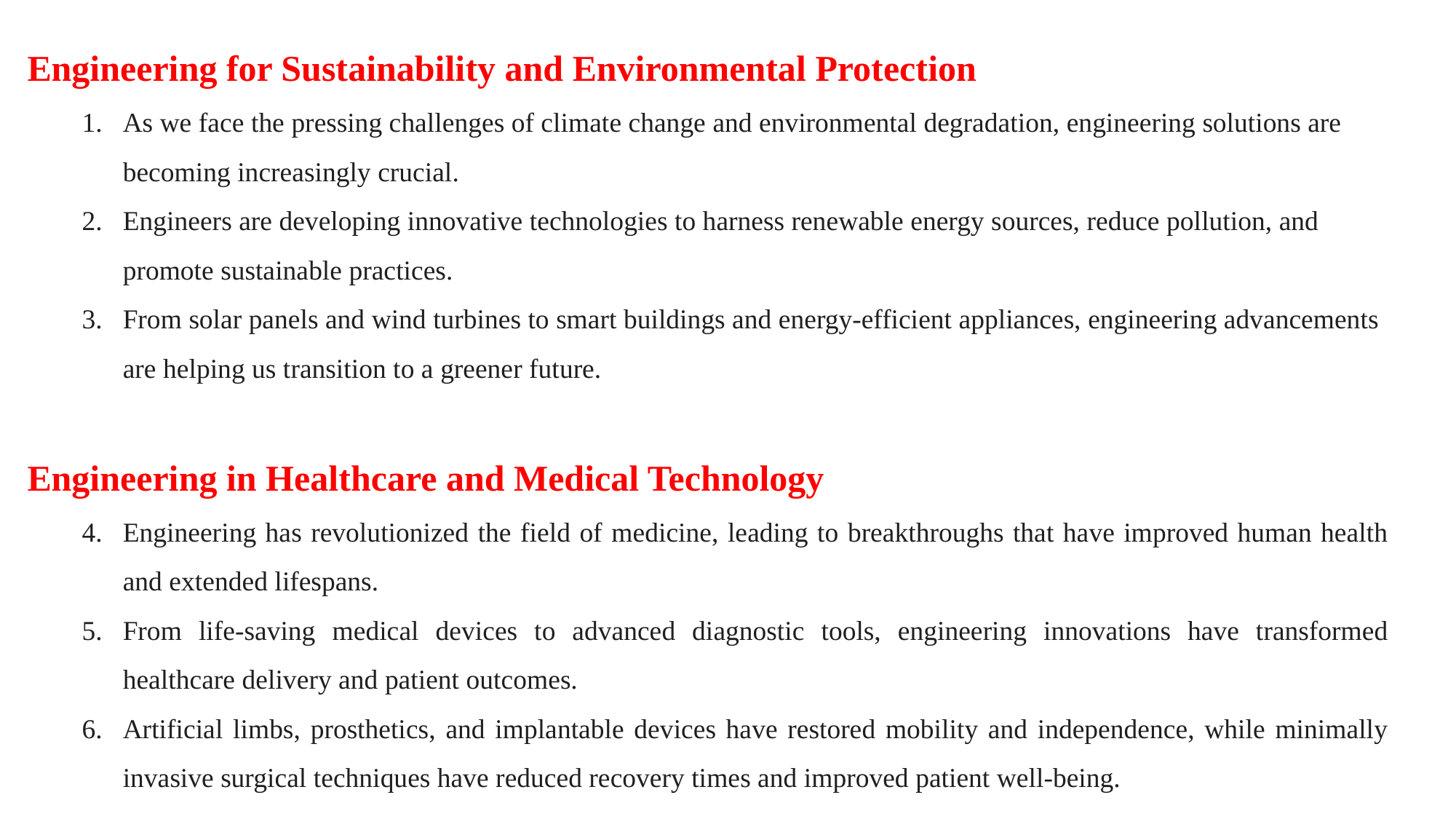

Engineering for Sustainability and Environmental Protection
As we face the pressing challenges of climate change and environmental degradation, engineering solutions are becoming increasingly crucial.
Engineers are developing innovative technologies to harness renewable energy sources, reduce pollution, and promote sustainable practices.
From solar panels and wind turbines to smart buildings and energy-efficient appliances, engineering advancements are helping us transition to a greener future.

Engineering in Healthcare and Medical Technology
Engineering has revolutionized the field of medicine, leading to breakthroughs that have improved human health and extended lifespans.
From life-saving medical devices to advanced diagnostic tools, engineering innovations have transformed healthcare delivery and patient outcomes.
Artificial limbs, prosthetics, and implantable devices have restored mobility and independence, while minimally invasive surgical techniques have reduced recovery times and improved patient well-being.